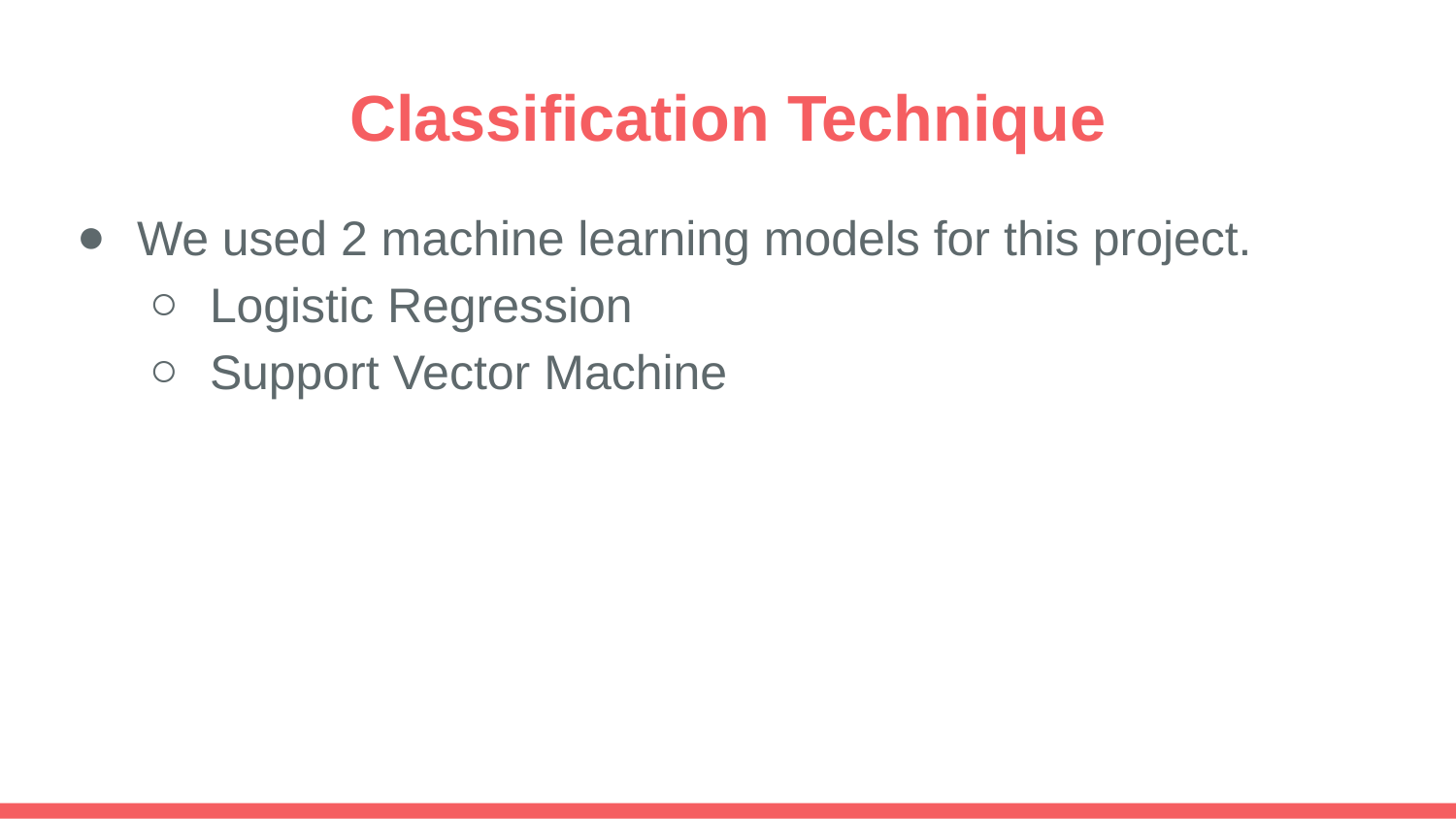

# Classification Technique
We used 2 machine learning models for this project.
Logistic Regression
Support Vector Machine